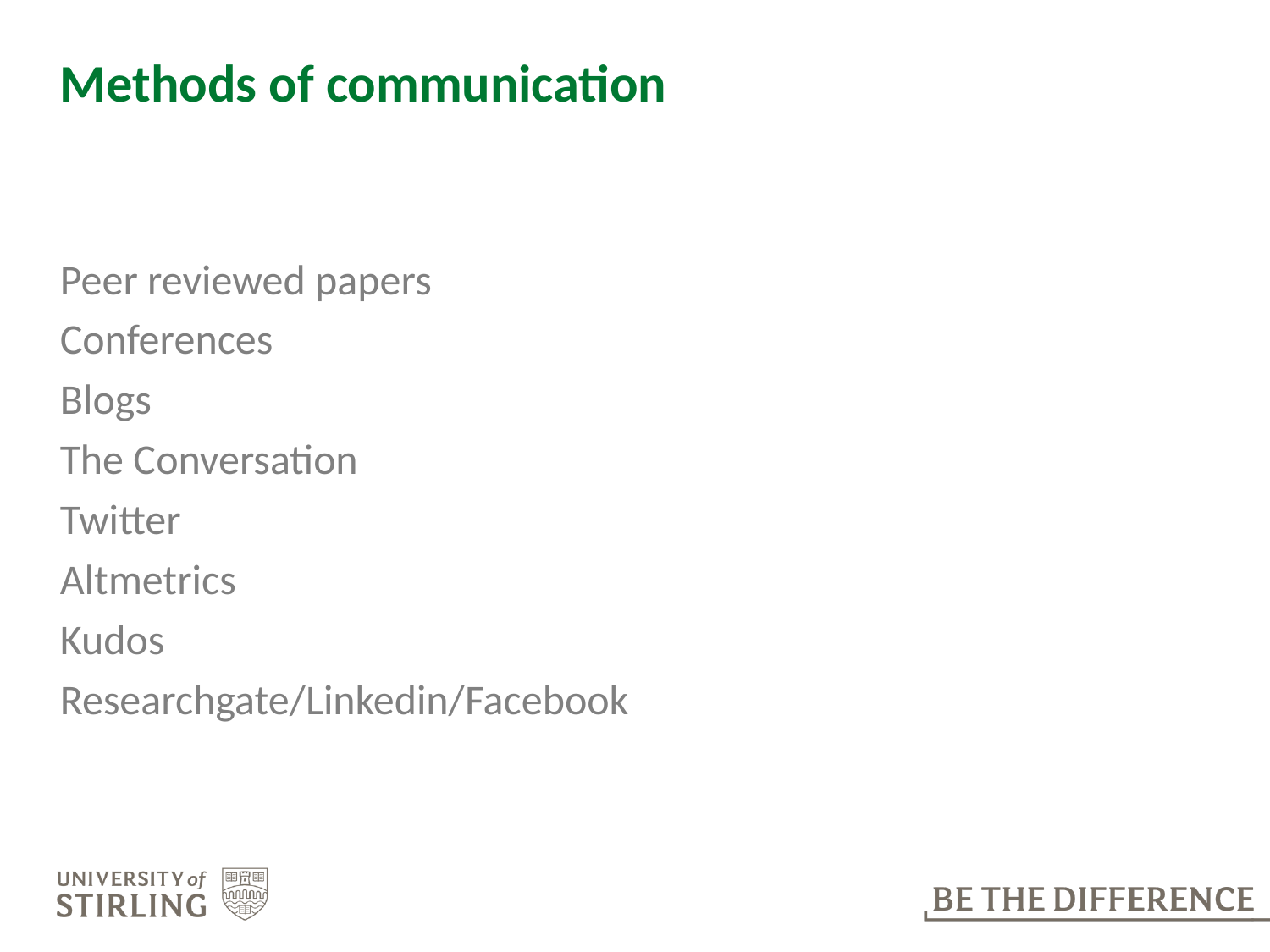

# Methods of communication
Peer reviewed papers
Conferences
Blogs
The Conversation
Twitter
Altmetrics
Kudos
Researchgate/Linkedin/Facebook